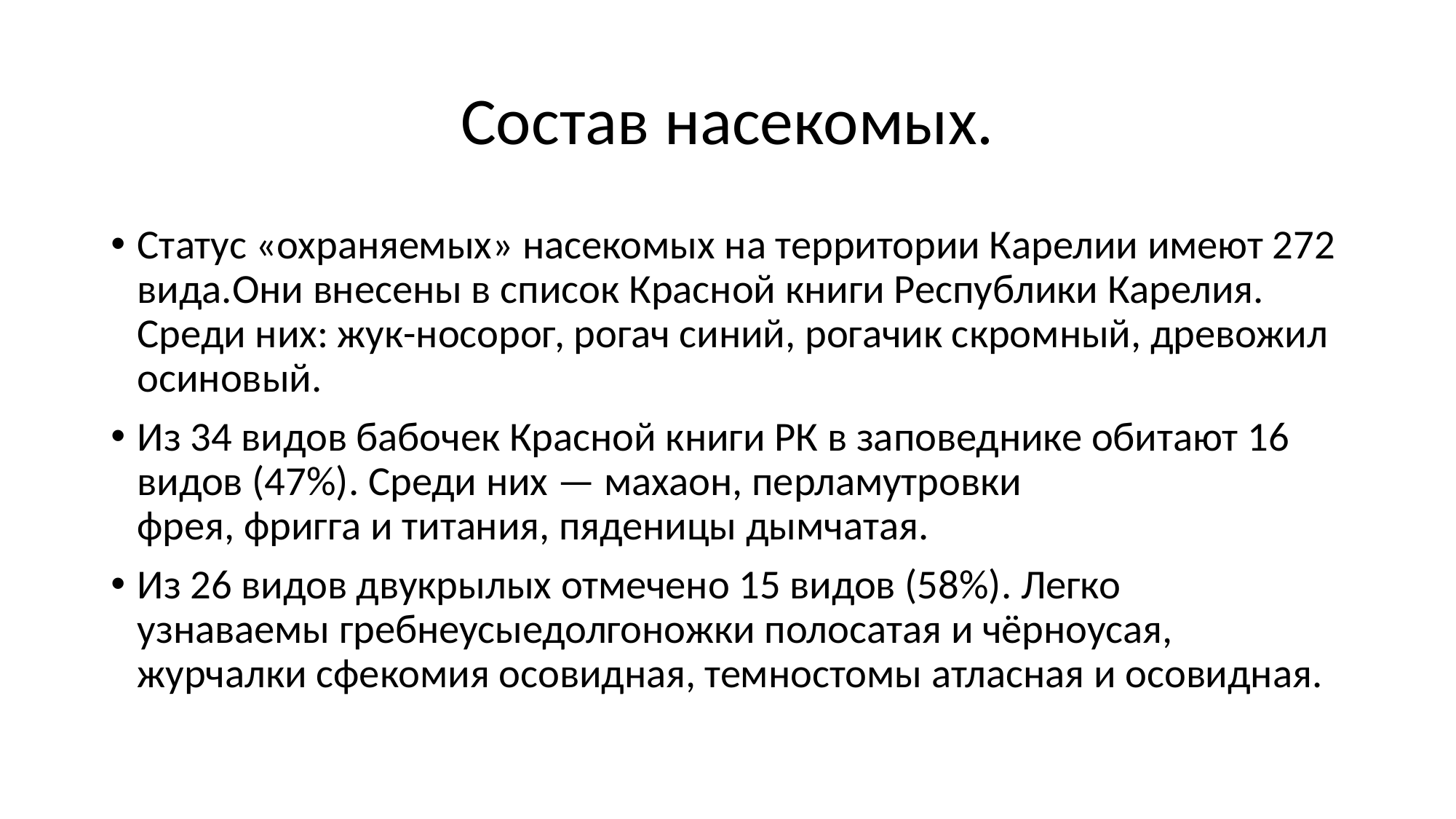

# Состав насекомых.
Статус «охраняемых» насекомых на территории Карелии имеют 272 вида.Они внесены в список Красной книги Республики Карелия. Среди них: жук-носорог, рогач синий, рогачик скромный, древожил осиновый.
Из 34 видов бабочек Красной книги РК в заповеднике обитают 16 видов (47%). Среди них — махаон, перламутровки фрея, фригга и титания, пяденицы дымчатая.
Из 26 видов двукрылых отмечено 15 видов (58%). Легко узнаваемы гребнеусыедолгоножки полосатая и чёрноусая, журчалки сфекомия осовидная, темностомы атласная и осовидная.